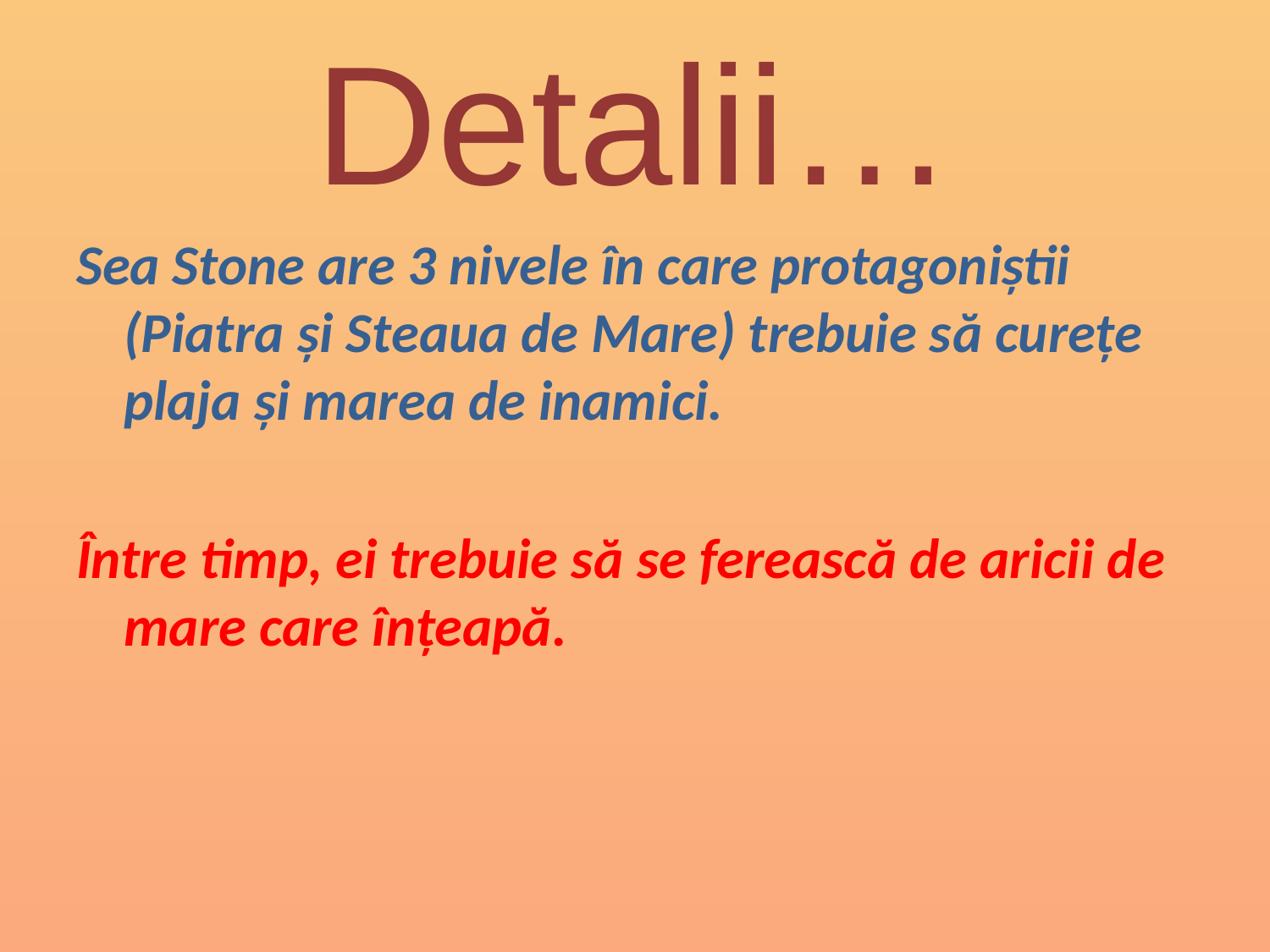

# Detalii…
Sea Stone are 3 nivele în care protagoniștii (Piatra și Steaua de Mare) trebuie să curețe plaja și marea de inamici.

Între timp, ei trebuie să se ferească de aricii de mare care înțeapă.